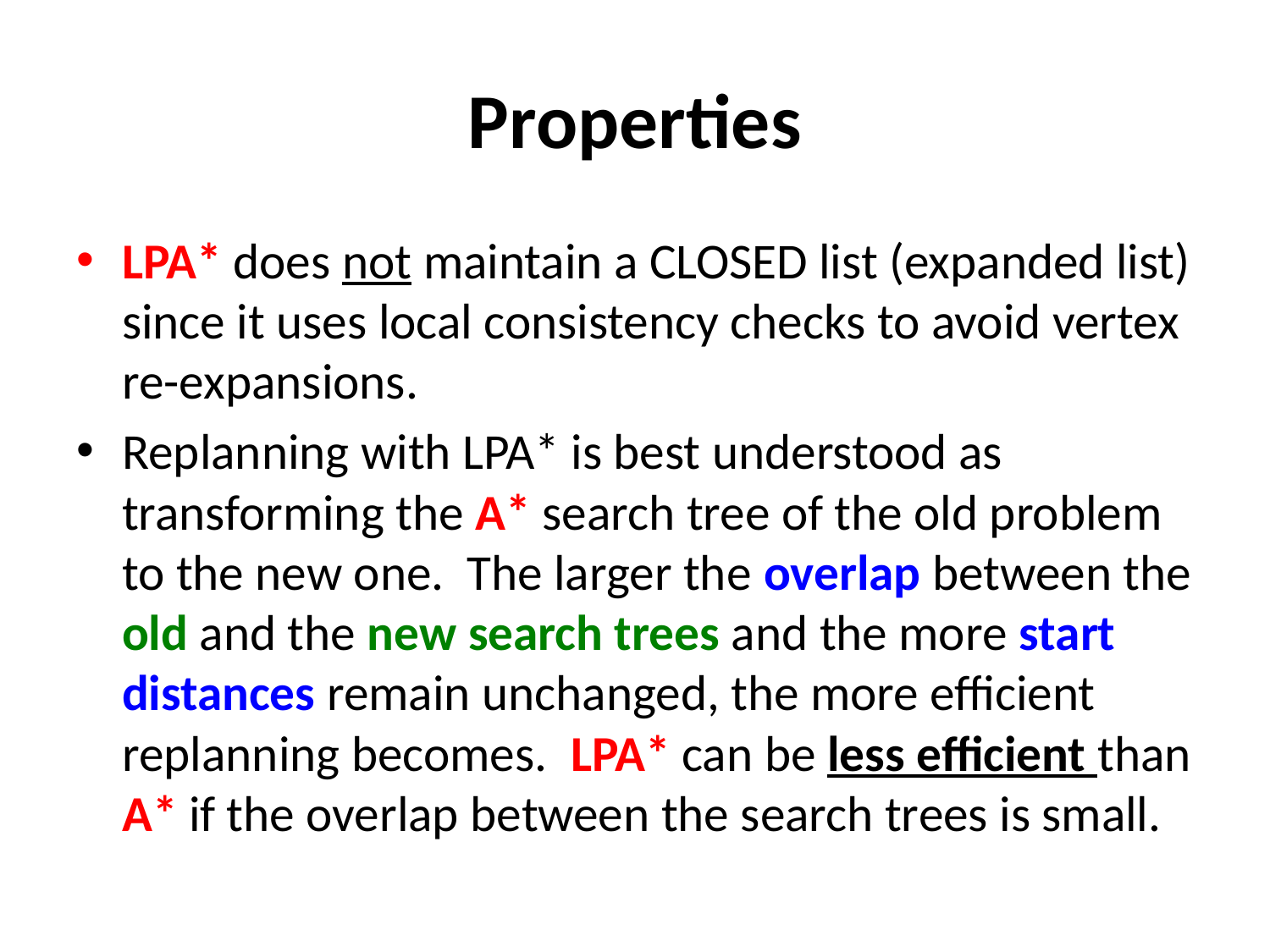

# Properties
LPA* does not maintain a CLOSED list (expanded list) since it uses local consistency checks to avoid vertex re-expansions.
Replanning with LPA* is best understood as transforming the A* search tree of the old problem to the new one.  The larger the overlap between the old and the new search trees and the more start distances remain unchanged, the more efficient replanning becomes.  LPA* can be less efficient than A* if the overlap between the search trees is small.